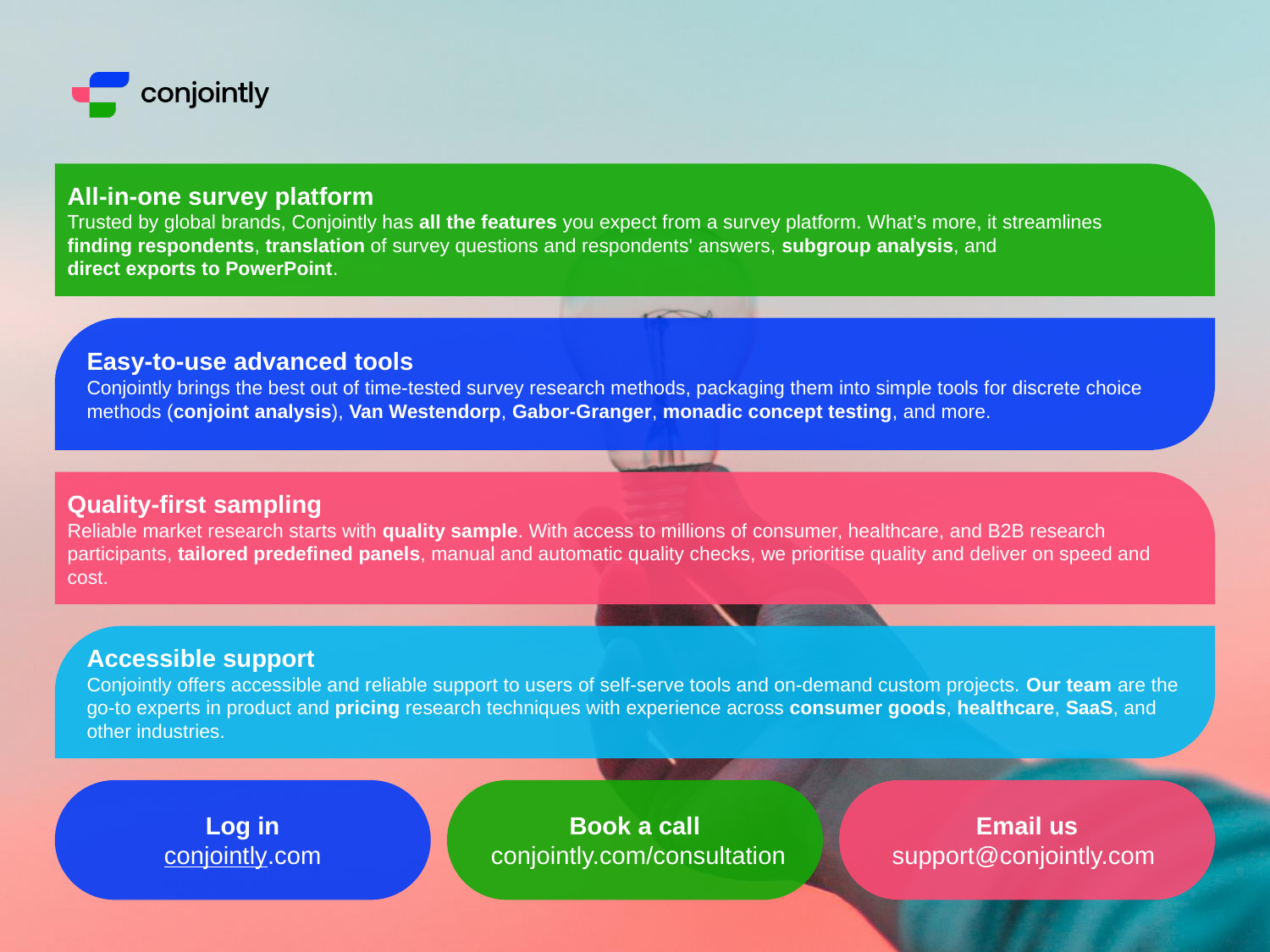

All-in-one survey platform
Trusted by global brands, Conjointly has all the features you expect from a survey platform. What’s more, it streamlines finding respondents, translation of survey questions and respondents' answers, subgroup analysis, and direct exports to PowerPoint.

Easy-to-use advanced tools
Conjointly brings the best out of time-tested survey research methods, packaging them into simple tools for discrete choice methods (conjoint analysis), Van Westendorp, Gabor-Granger, monadic concept testing, and more.
Quality-first sampling
Reliable market research starts with quality sample. With access to millions of consumer, healthcare, and B2B research participants, tailored predefined panels, manual and automatic quality checks, we prioritise quality and deliver on speed and cost.
Accessible support
Conjointly offers accessible and reliable support to users of self-serve tools and on-demand custom projects. Our team are the go-to experts in product and pricing research techniques with experience across consumer goods, healthcare, SaaS, and other industries.
Log in
conjointly.com
Book a call
 conjointly.com/consultation
Email us
support@conjointly.com